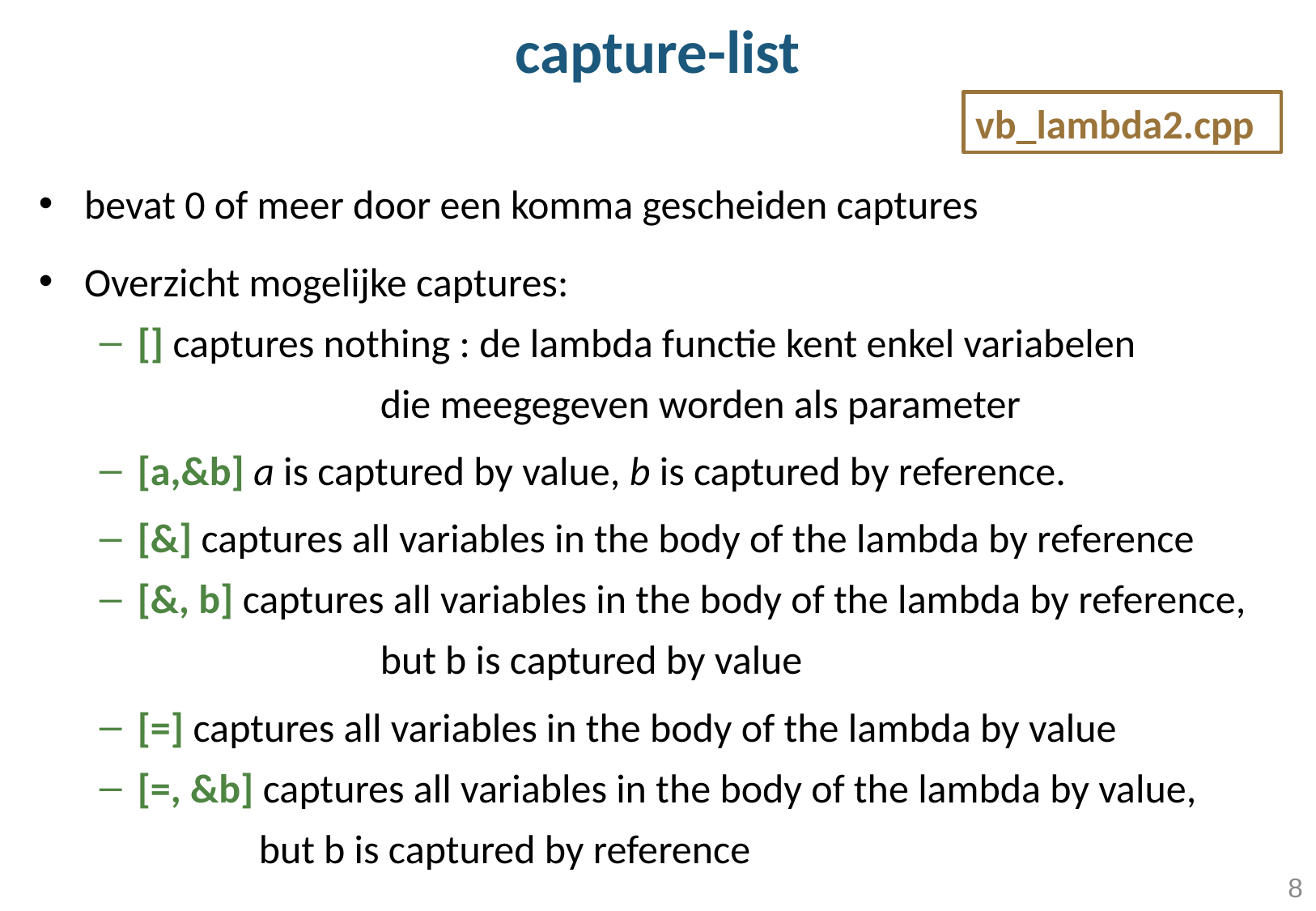

capture-list
vb_lambda2.cpp
bevat 0 of meer door een komma gescheiden captures
Overzicht mogelijke captures:
[] captures nothing : de lambda functie kent enkel variabelen 			die meegegeven worden als parameter
[a,&b] a is captured by value, b is captured by reference.
[&] captures all variables in the body of the lambda by reference
[&, b] captures all variables in the body of the lambda by reference, 		but b is captured by value
[=] captures all variables in the body of the lambda by value
[=, &b] captures all variables in the body of the lambda by value, 		but b is captured by reference
8